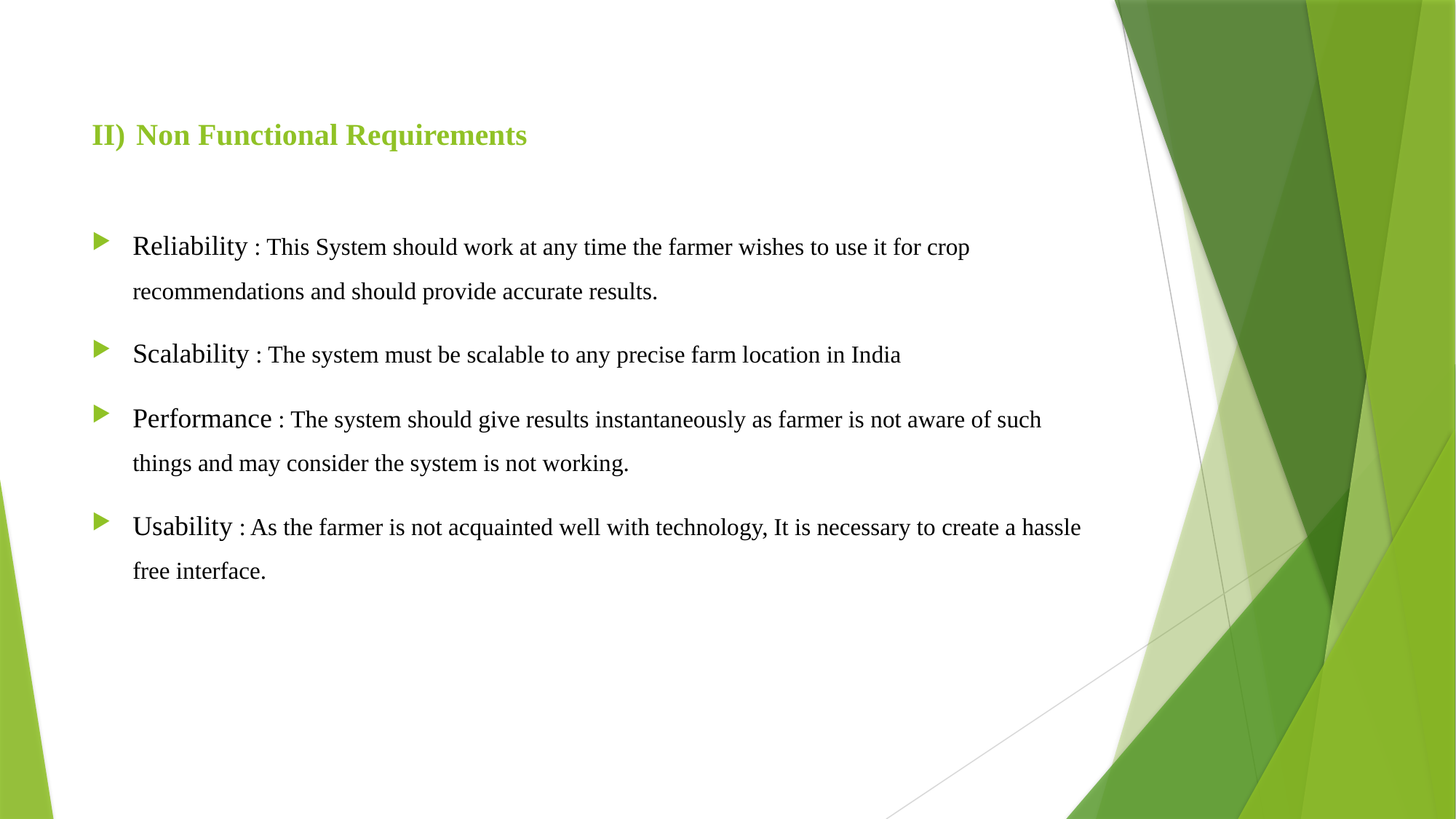

# II) Non Functional Requirements
Reliability : This System should work at any time the farmer wishes to use it for crop recommendations and should provide accurate results.
Scalability : The system must be scalable to any precise farm location in India
Performance : The system should give results instantaneously as farmer is not aware of such things and may consider the system is not working.
Usability : As the farmer is not acquainted well with technology, It is necessary to create a hassle free interface.